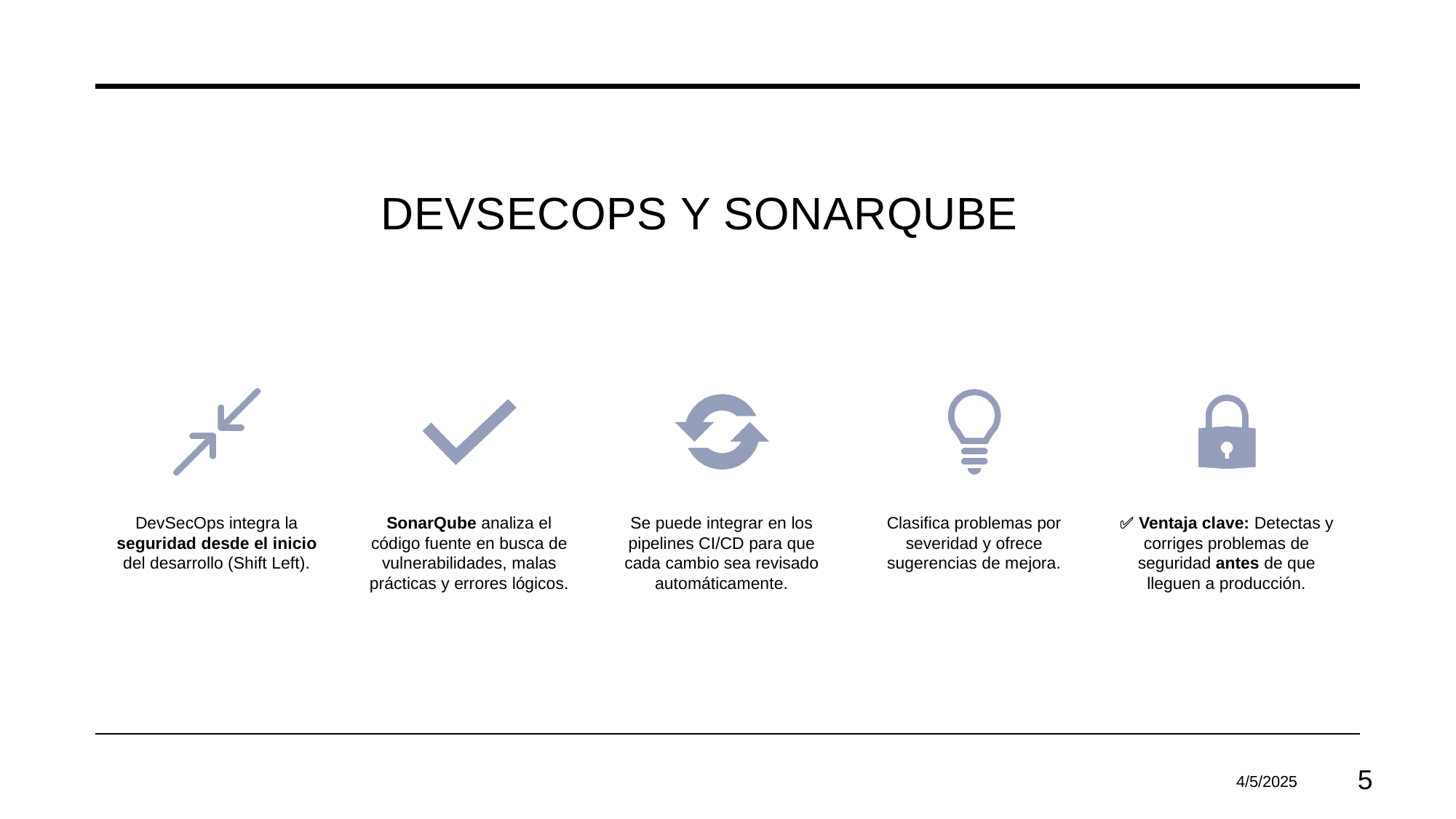

# DevSecOps y SonarQube
DevSecOps integra la seguridad desde el inicio del desarrollo (Shift Left).
SonarQube analiza el código fuente en busca de vulnerabilidades, malas prácticas y errores lógicos.
Se puede integrar en los pipelines CI/CD para que cada cambio sea revisado automáticamente.
Clasifica problemas por severidad y ofrece sugerencias de mejora.
✅ Ventaja clave: Detectas y corriges problemas de seguridad antes de que lleguen a producción.

4/5/2025
5